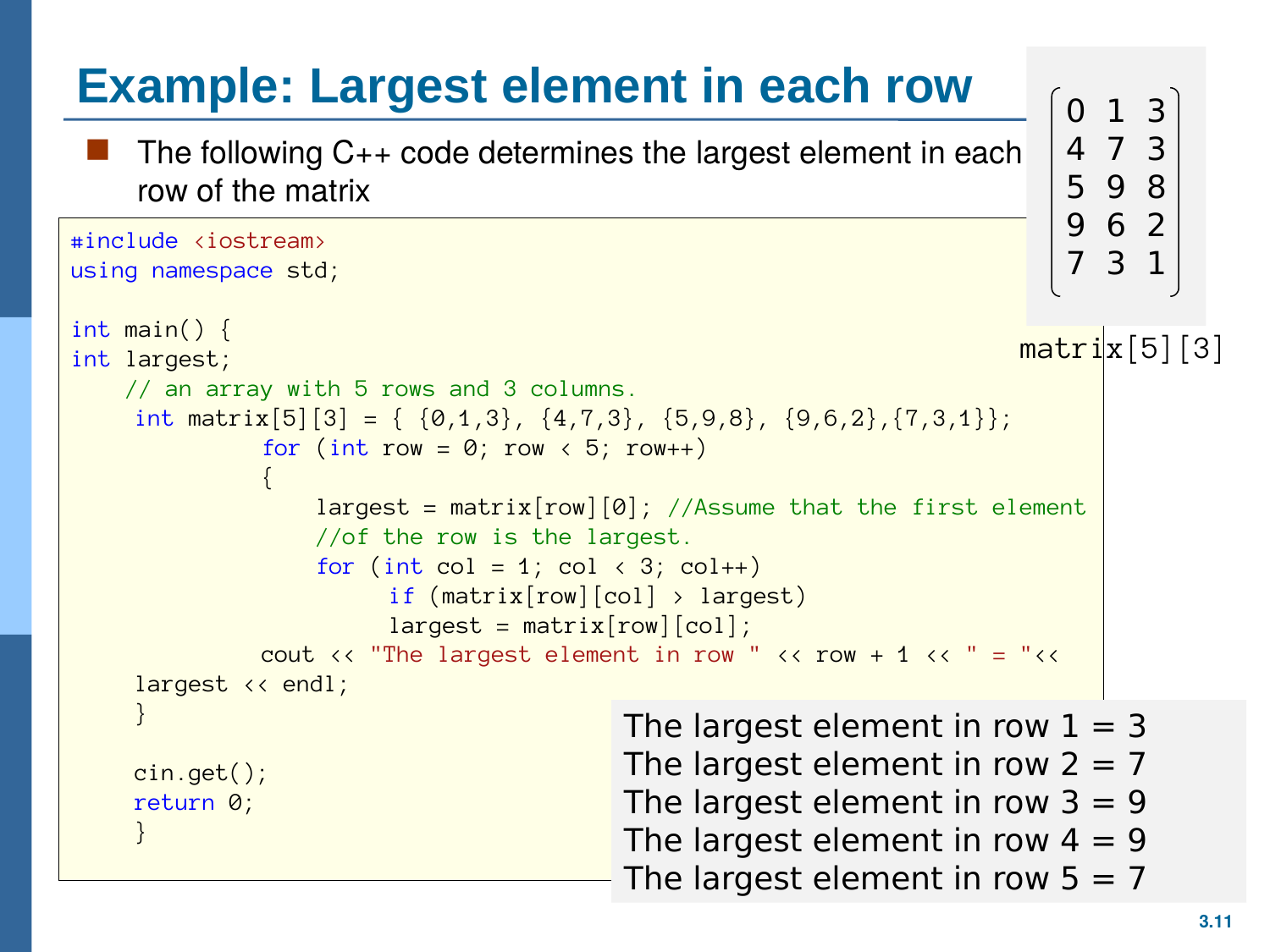

# Example: Largest element in each row

0  1  3
4  7  3
5  9  8
9  6  2
7  3  1

The following C++ code determines the largest element in each row of the matrix
#include <iostream>
using namespace std;

int main() {
int largest;
    // an array with 5 rows and 3 columns.
int matrix[5][3] = { {0,1,3}, {4,7,3}, {5,9,8}, {9,6,2},{7,3,1}};
	for (int row = 0; row < 5; row++)
	{
	    largest = matrix[row][0]; //Assume that the first element
	    //of the row is the largest.
	    for (int col = 1; col < 3; col++)
		if (matrix[row][col] > largest)
		largest = matrix[row][col];
	cout << "The largest element in row " << row + 1 << " = "<< largest << endl;
}

cin.get();
return 0;
}

matrix[5][3]
The largest element in row 1 = 3
The largest element in row 2 = 7
The largest element in row 3 = 9
The largest element in row 4 = 9
The largest element in row 5 = 7